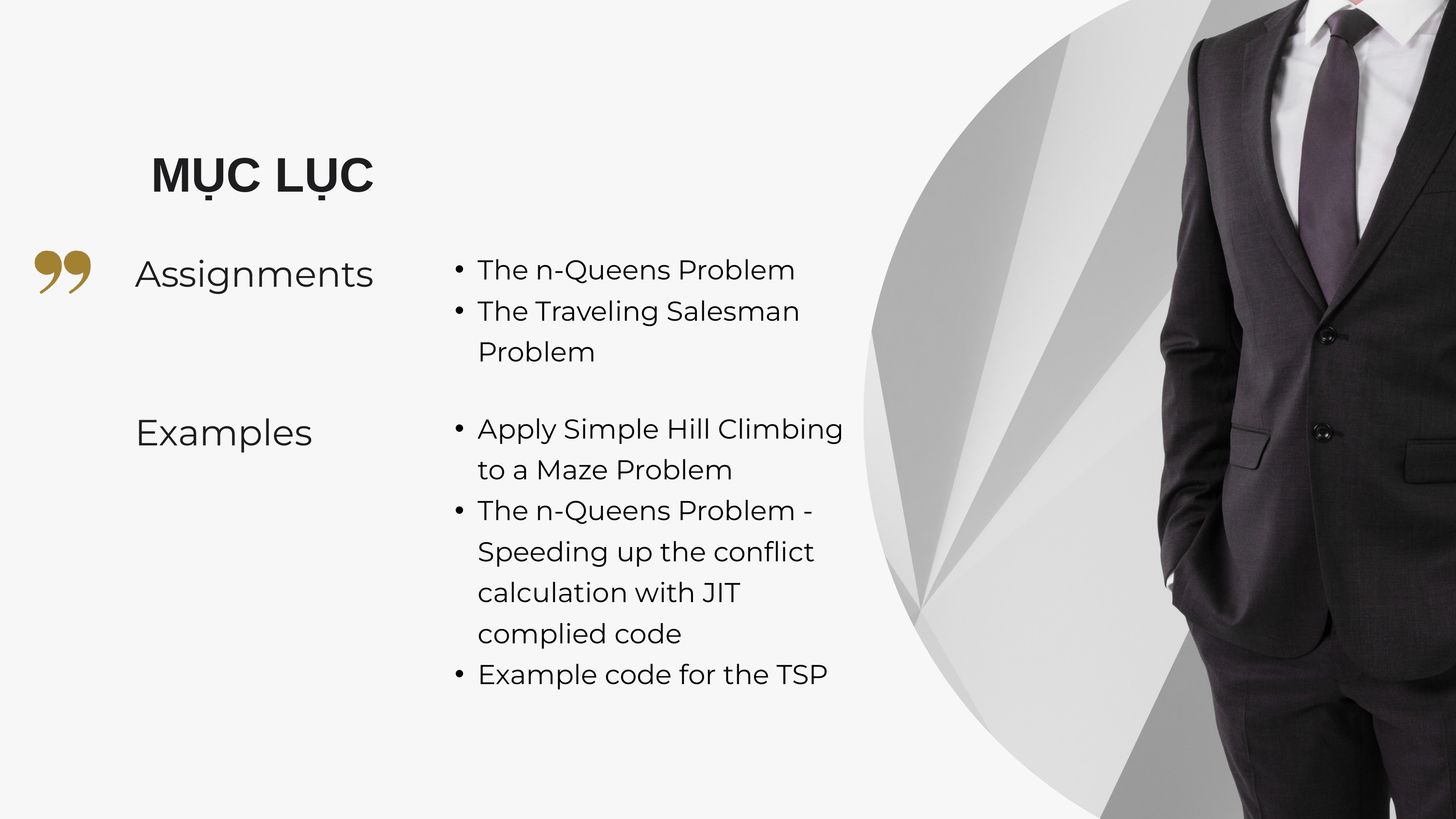

MỤC LỤC
The n-Queens Problem
The Traveling Salesman Problem

Assignments
Apply Simple Hill Climbing to a Maze Problem
The n-Queens Problem - Speeding up the conflict calculation with JIT complied code
Example code for the TSP
Examples